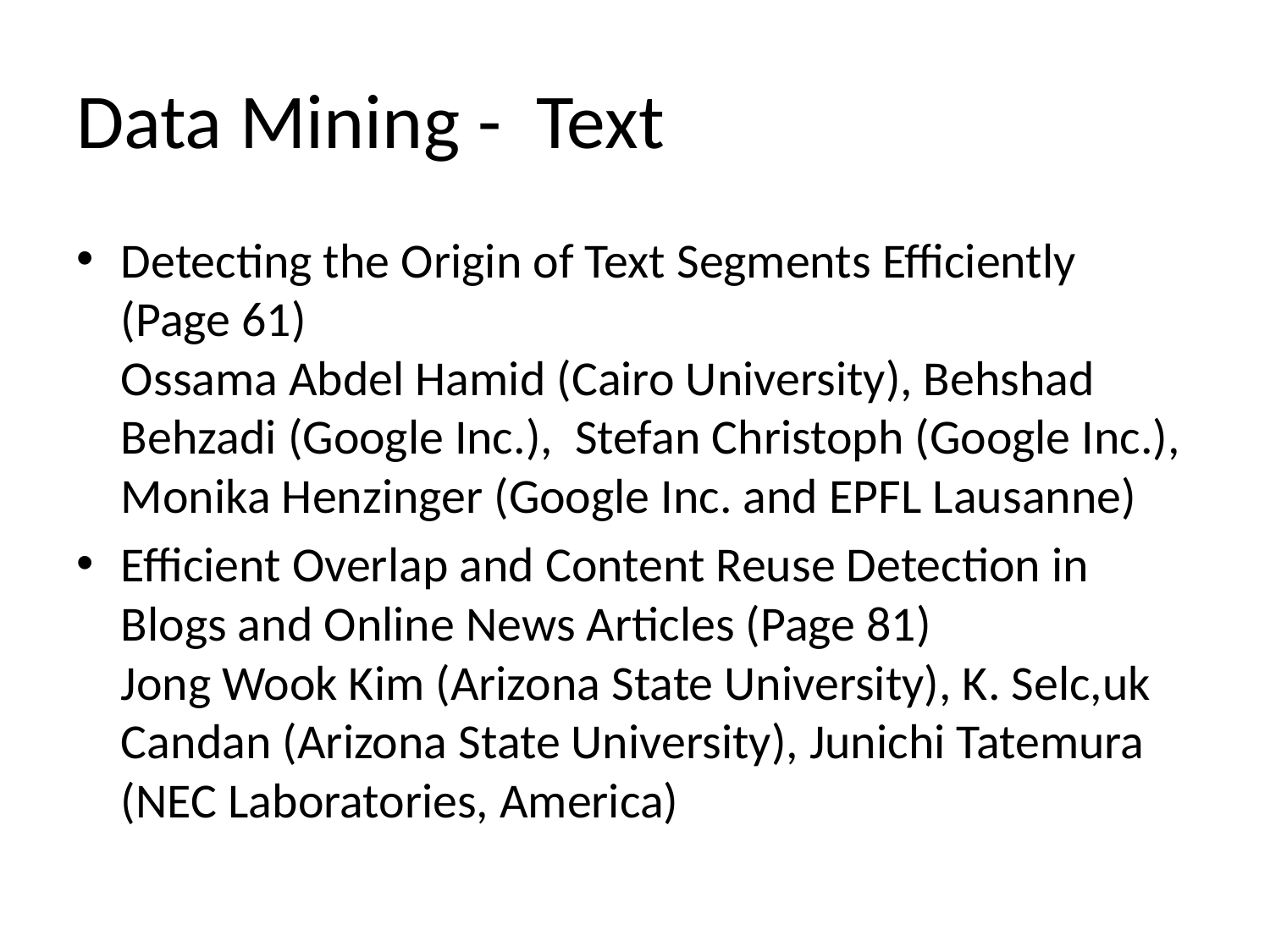

# Data Mining -  Text
Detecting the Origin of Text Segments Efficiently (Page 61)
Ossama Abdel Hamid (Cairo University), Behshad Behzadi (Google Inc.),  Stefan Christoph (Google Inc.), Monika Henzinger (Google Inc. and EPFL Lausanne)
Efficient Overlap and Content Reuse Detection in Blogs and Online News Articles (Page 81)
Jong Wook Kim (Arizona State University), K. Selc,uk Candan (Arizona State University), Junichi Tatemura (NEC Laboratories, America)